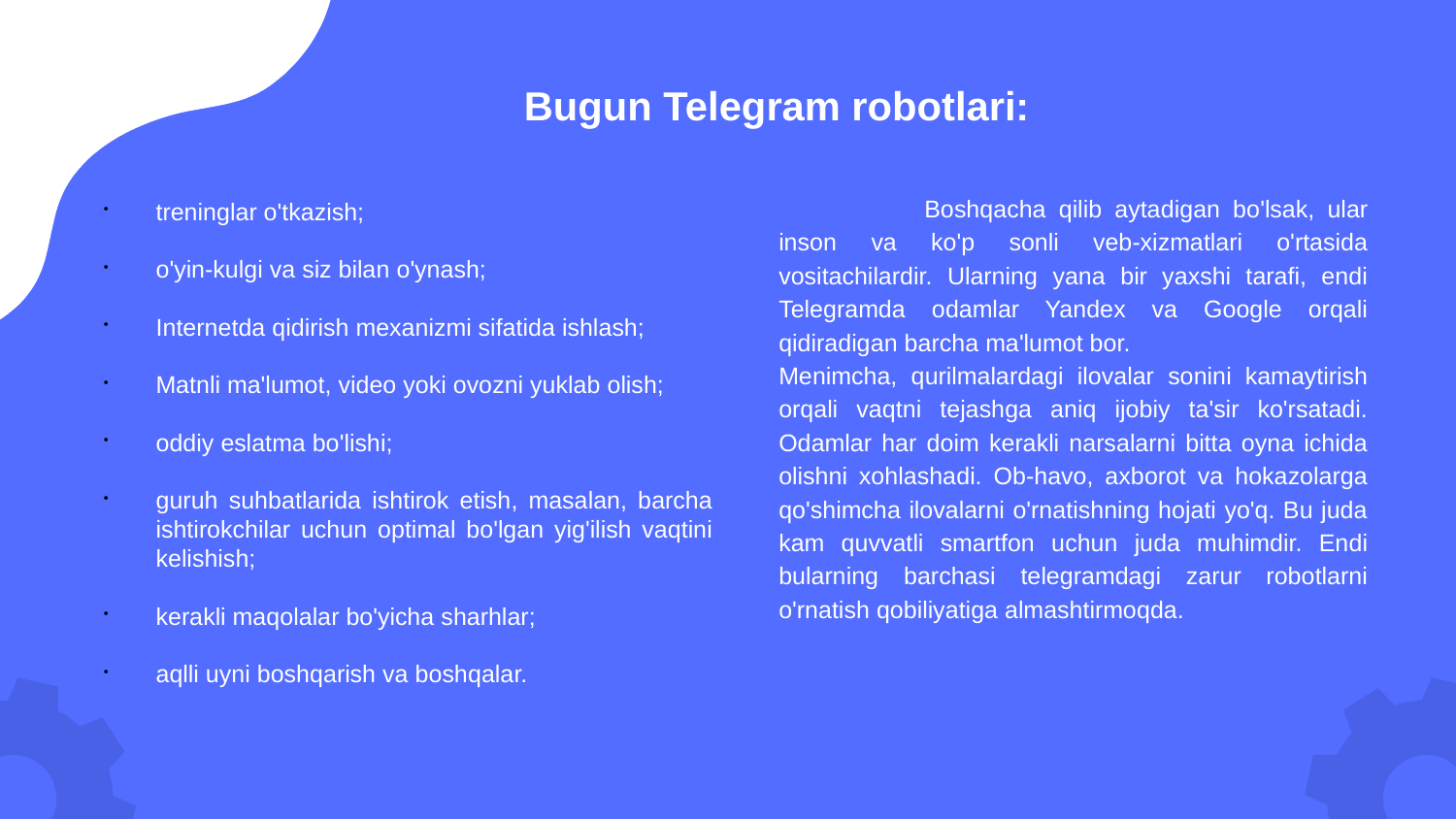

Bugun Telegram robotlari:
treninglar o'tkazish;
o'yin-kulgi va siz bilan o'ynash;
Internetda qidirish mexanizmi sifatida ishlash;
Matnli ma'lumot, video yoki ovozni yuklab olish;
oddiy eslatma bo'lishi;
guruh suhbatlarida ishtirok etish, masalan, barcha ishtirokchilar uchun optimal bo'lgan yig'ilish vaqtini kelishish;
kerakli maqolalar bo'yicha sharhlar;
aqlli uyni boshqarish va boshqalar.
	Boshqacha qilib aytadigan bo'lsak, ular inson va ko'p sonli veb-xizmatlari o'rtasida vositachilardir. Ularning yana bir yaxshi tarafi, endi Telegramda odamlar Yandex va Google orqali qidiradigan barcha ma'lumot bor.
Menimcha, qurilmalardagi ilovalar sonini kamaytirish orqali vaqtni tejashga aniq ijobiy ta'sir ko'rsatadi. Odamlar har doim kerakli narsalarni bitta oyna ichida olishni xohlashadi. Ob-havo, axborot va hokazolarga qo'shimcha ilovalarni o'rnatishning hojati yo'q. Bu juda kam quvvatli smartfon uchun juda muhimdir. Endi bularning barchasi telegramdagi zarur robotlarni o'rnatish qobiliyatiga almashtirmoqda.